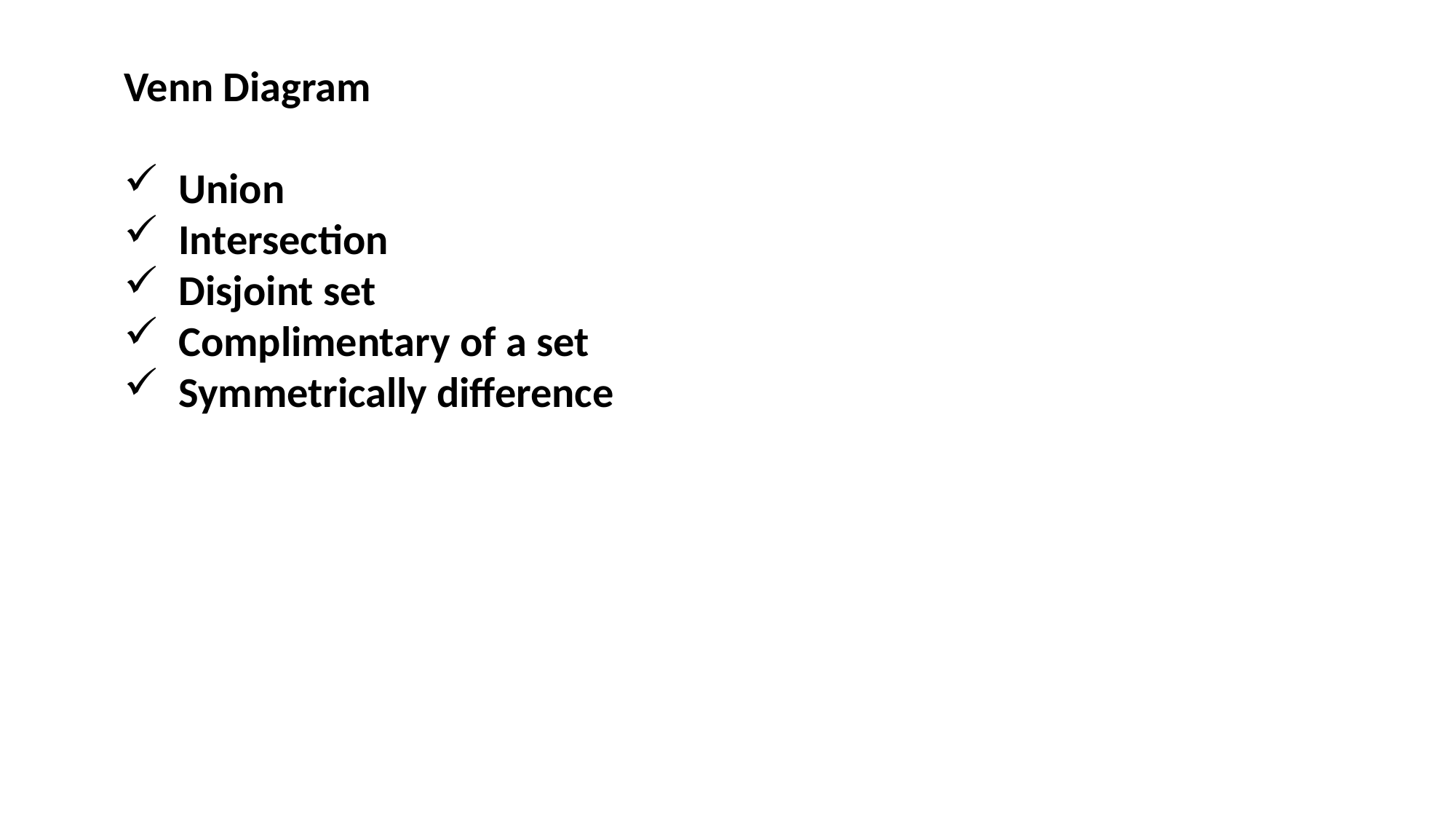

Venn Diagram

Union
Intersection
Disjoint set
Complimentary of a set
Symmetrically difference